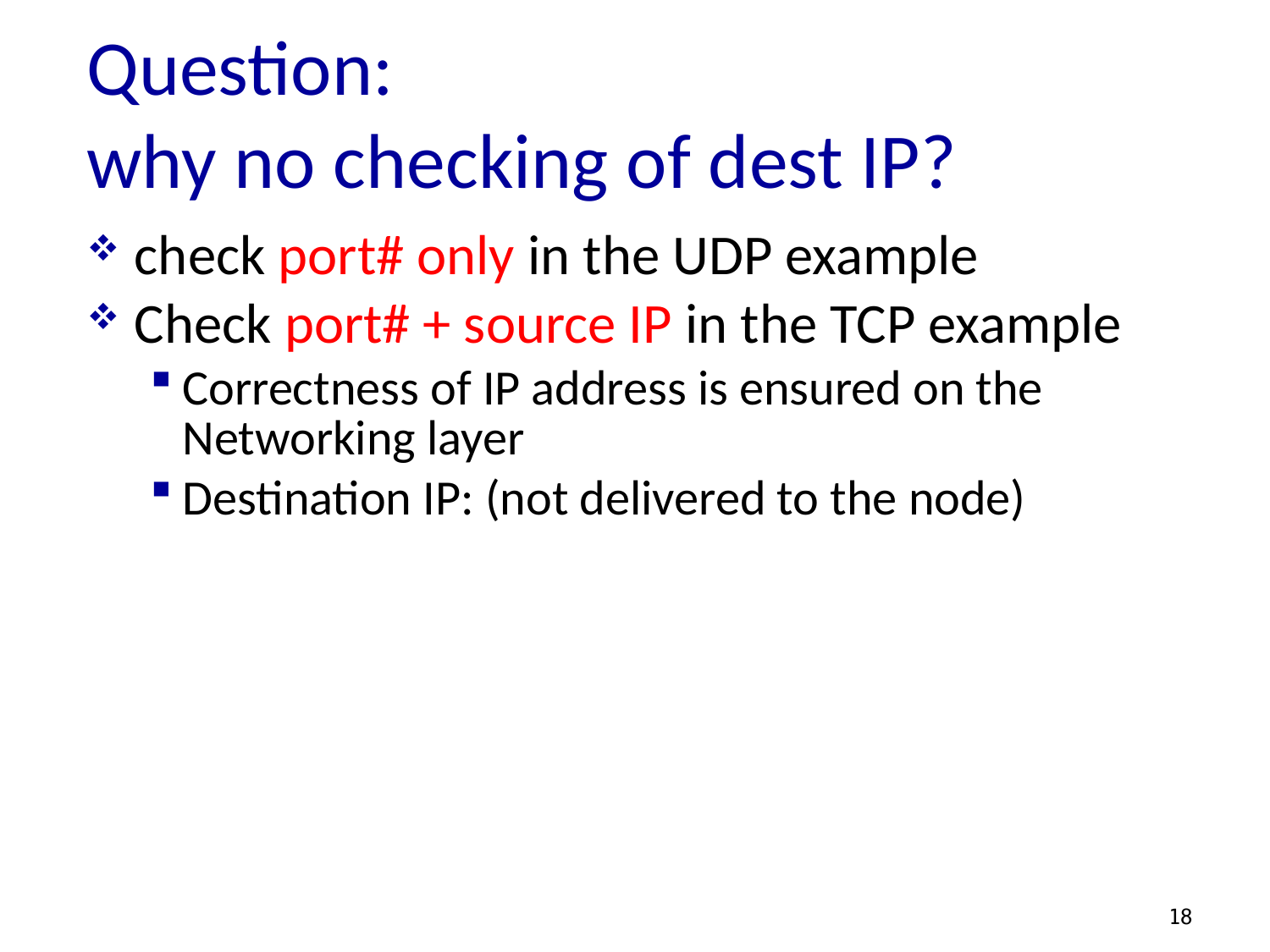

# Question: why no checking of dest IP?
check port# only in the UDP example
Check port# + source IP in the TCP example
Correctness of IP address is ensured on the Networking layer
Destination IP: (not delivered to the node)
18